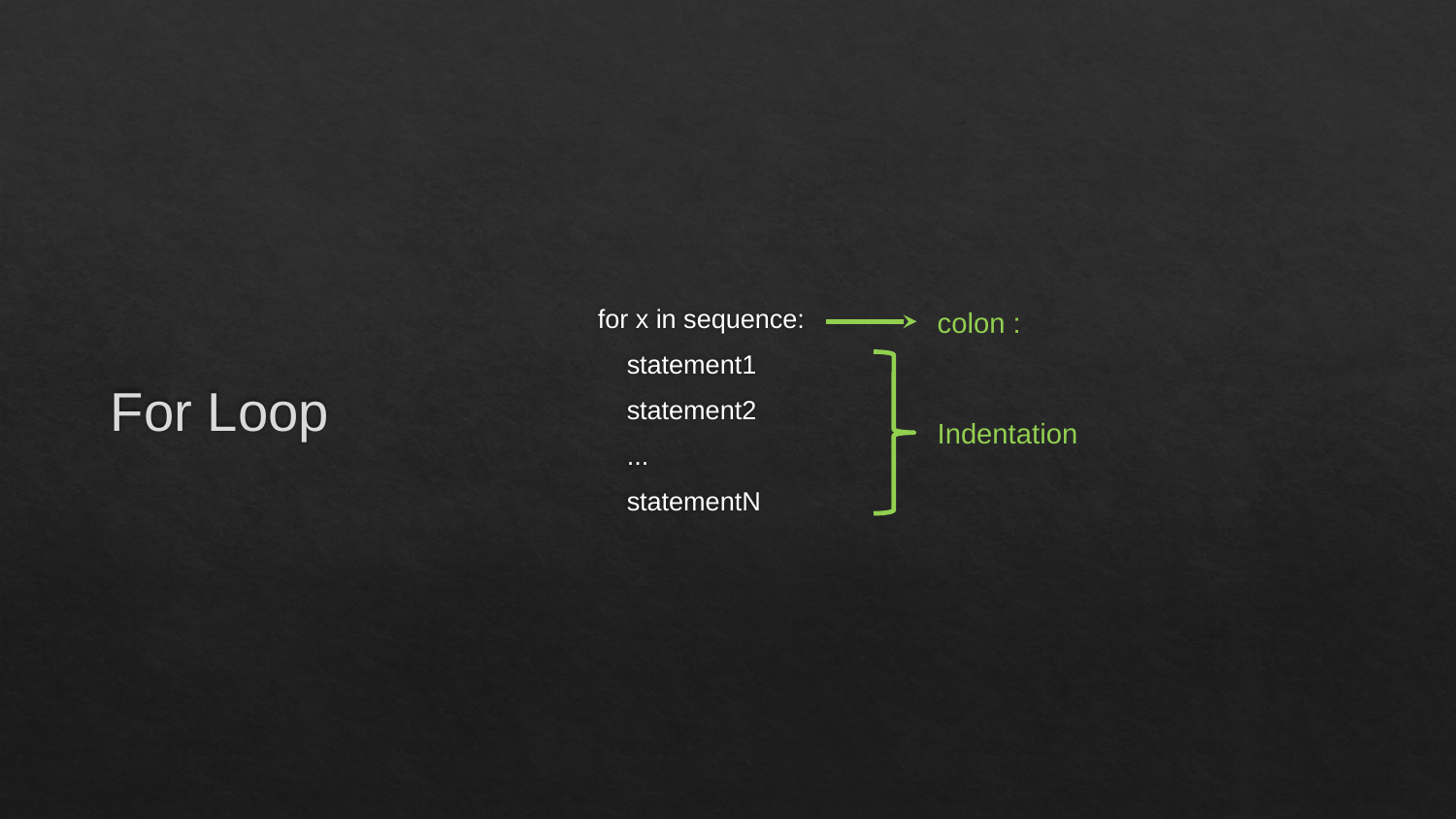

# For Loop
for x in sequence:
    statement1
    statement2
    ...
    statementN
colon :

Indentation